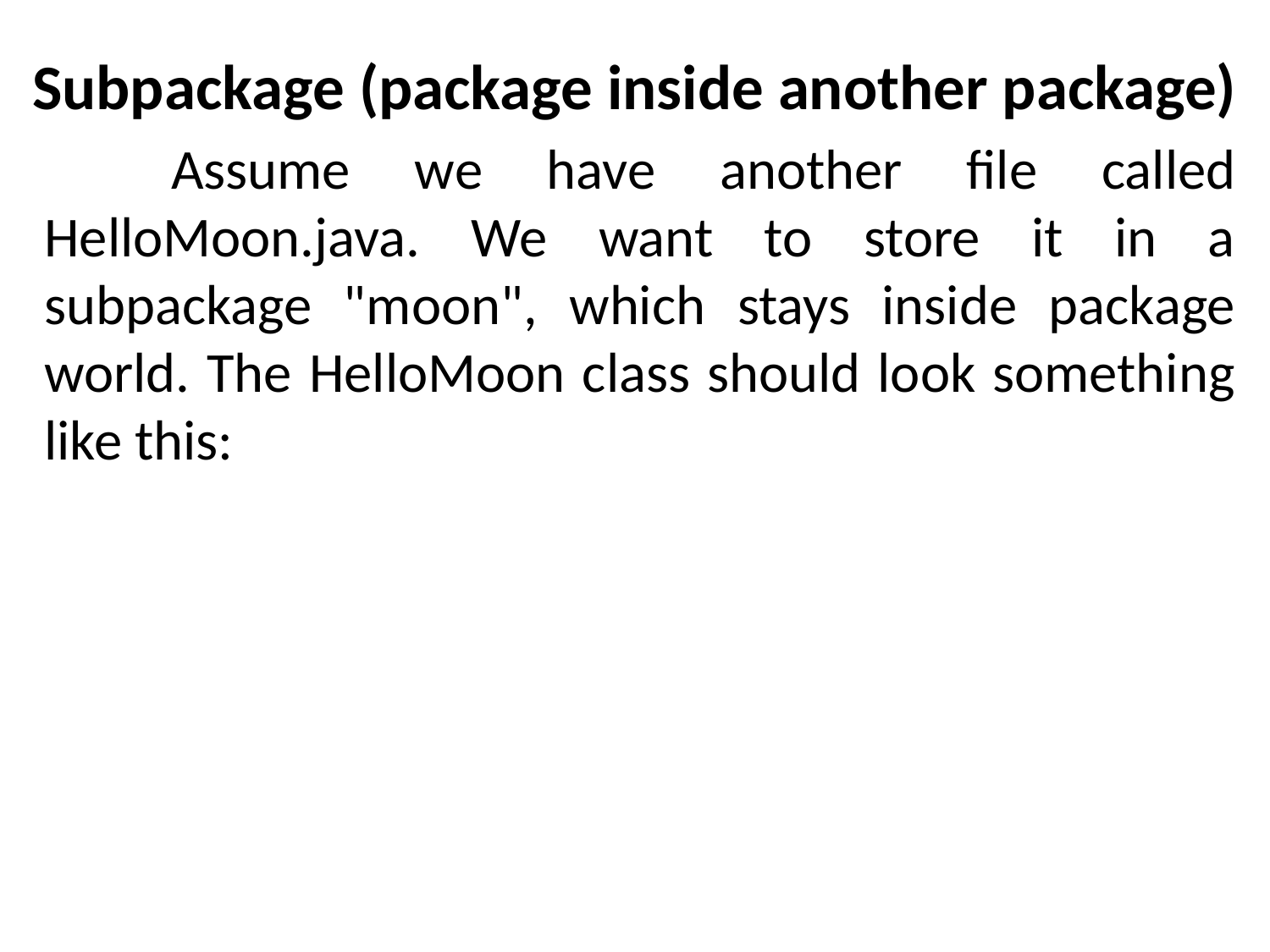

# Subpackage (package inside another package)
	Assume we have another file called HelloMoon.java. We want to store it in a subpackage "moon", which stays inside package world. The HelloMoon class should look something like this: